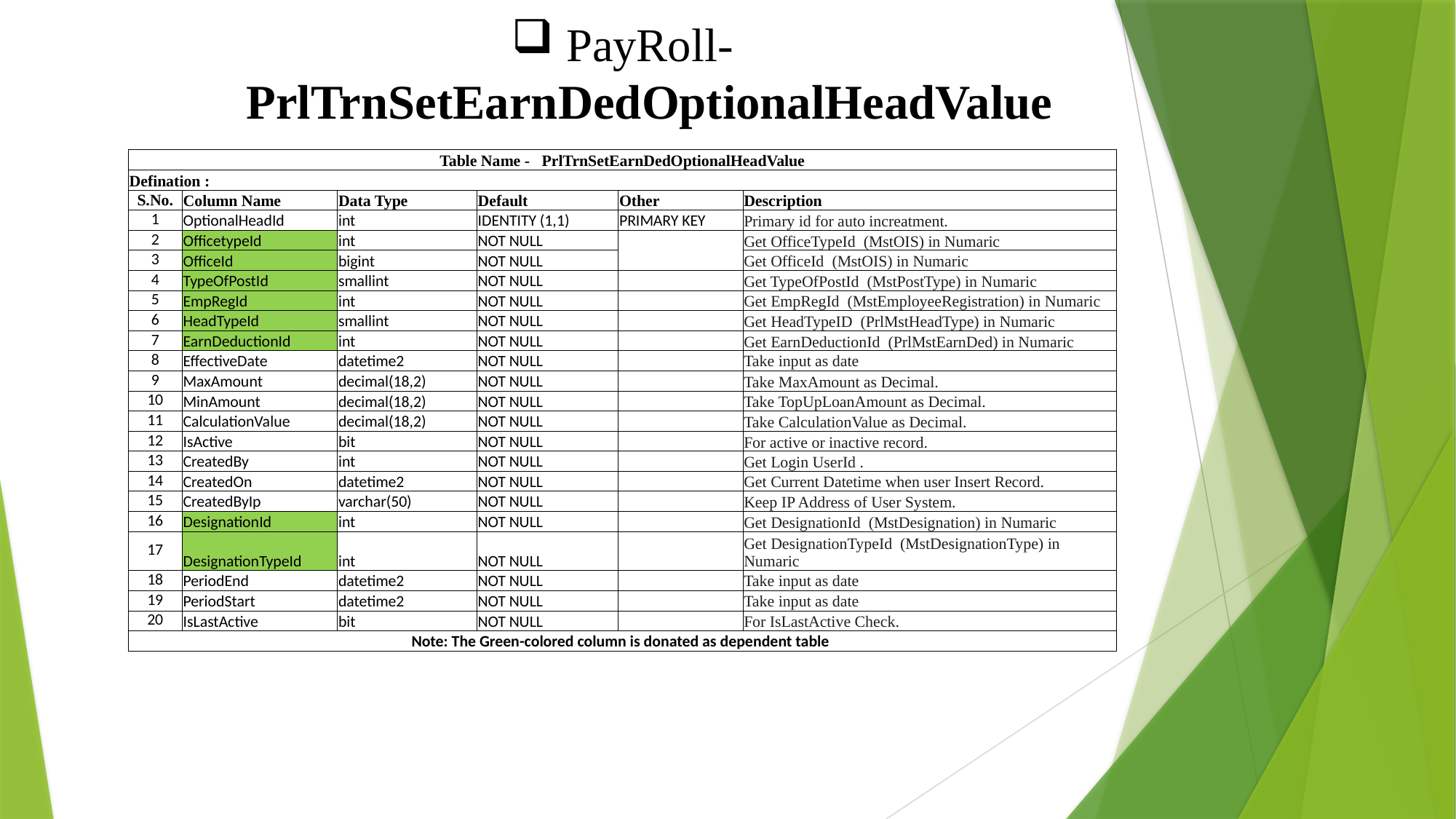

PayRoll-PrlTrnSetEarnDedOptionalHeadValue
| Table Name - PrlTrnSetEarnDedOptionalHeadValue |  |  |  |  |  |
| --- | --- | --- | --- | --- | --- |
| Defination : |  |  |  |  |  |
| S.No. | Column Name | Data Type | Default | Other | Description |
| 1 | OptionalHeadId | int | IDENTITY (1,1) | PRIMARY KEY | Primary id for auto increatment. |
| 2 | OfficetypeId | int | NOT NULL |  | Get OfficeTypeId (MstOIS) in Numaric |
| 3 | OfficeId | bigint | NOT NULL |  | Get OfficeId (MstOIS) in Numaric |
| 4 | TypeOfPostId | smallint | NOT NULL |  | Get TypeOfPostId (MstPostType) in Numaric |
| 5 | EmpRegId | int | NOT NULL |  | Get EmpRegId (MstEmployeeRegistration) in Numaric |
| 6 | HeadTypeId | smallint | NOT NULL |  | Get HeadTypeID (PrlMstHeadType) in Numaric |
| 7 | EarnDeductionId | int | NOT NULL |  | Get EarnDeductionId (PrlMstEarnDed) in Numaric |
| 8 | EffectiveDate | datetime2 | NOT NULL |  | Take input as date |
| 9 | MaxAmount | decimal(18,2) | NOT NULL |  | Take MaxAmount as Decimal. |
| 10 | MinAmount | decimal(18,2) | NOT NULL |  | Take TopUpLoanAmount as Decimal. |
| 11 | CalculationValue | decimal(18,2) | NOT NULL |  | Take CalculationValue as Decimal. |
| 12 | IsActive | bit | NOT NULL |  | For active or inactive record. |
| 13 | CreatedBy | int | NOT NULL |  | Get Login UserId . |
| 14 | CreatedOn | datetime2 | NOT NULL |  | Get Current Datetime when user Insert Record. |
| 15 | CreatedByIp | varchar(50) | NOT NULL |  | Keep IP Address of User System. |
| 16 | DesignationId | int | NOT NULL |  | Get DesignationId (MstDesignation) in Numaric |
| 17 | DesignationTypeId | int | NOT NULL |  | Get DesignationTypeId (MstDesignationType) in Numaric |
| 18 | PeriodEnd | datetime2 | NOT NULL |  | Take input as date |
| 19 | PeriodStart | datetime2 | NOT NULL |  | Take input as date |
| 20 | IsLastActive | bit | NOT NULL |  | For IsLastActive Check. |
| Note: The Green-colored column is donated as dependent table |  |  |  |  |  |